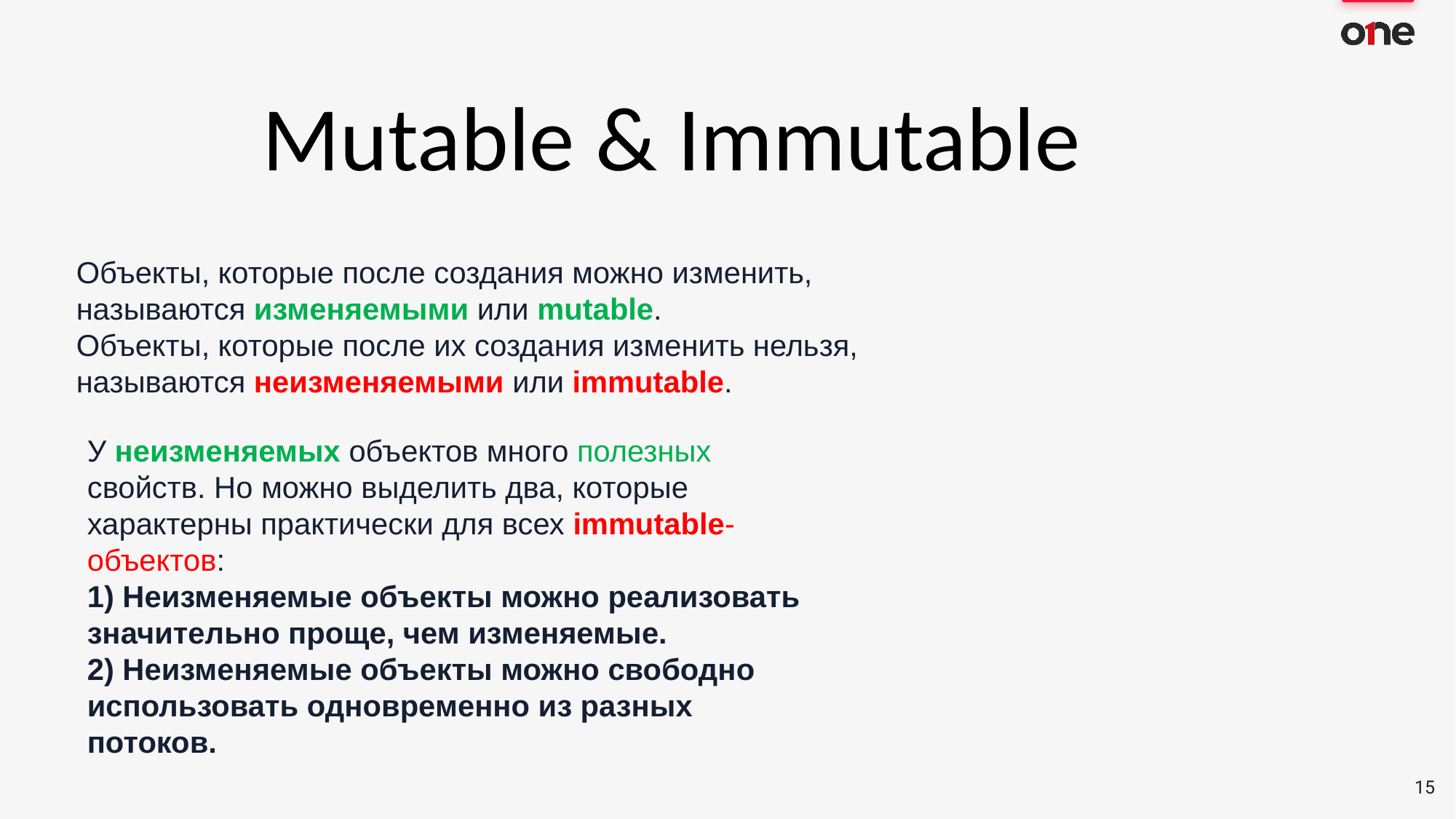

Mutable & Immutable
Объекты, которые после создания можно изменить, называются изменяемыми или mutable.
Объекты, которые после их создания изменить нельзя, называются неизменяемыми или immutable.
У неизменяемых объектов много полезных свойств. Но можно выделить два, которые характерны практически для всех immutable-объектов:
1) Неизменяемые объекты можно реализовать значительно проще, чем изменяемые.
2) Неизменяемые объекты можно свободно использовать одновременно из разных потоков.
15